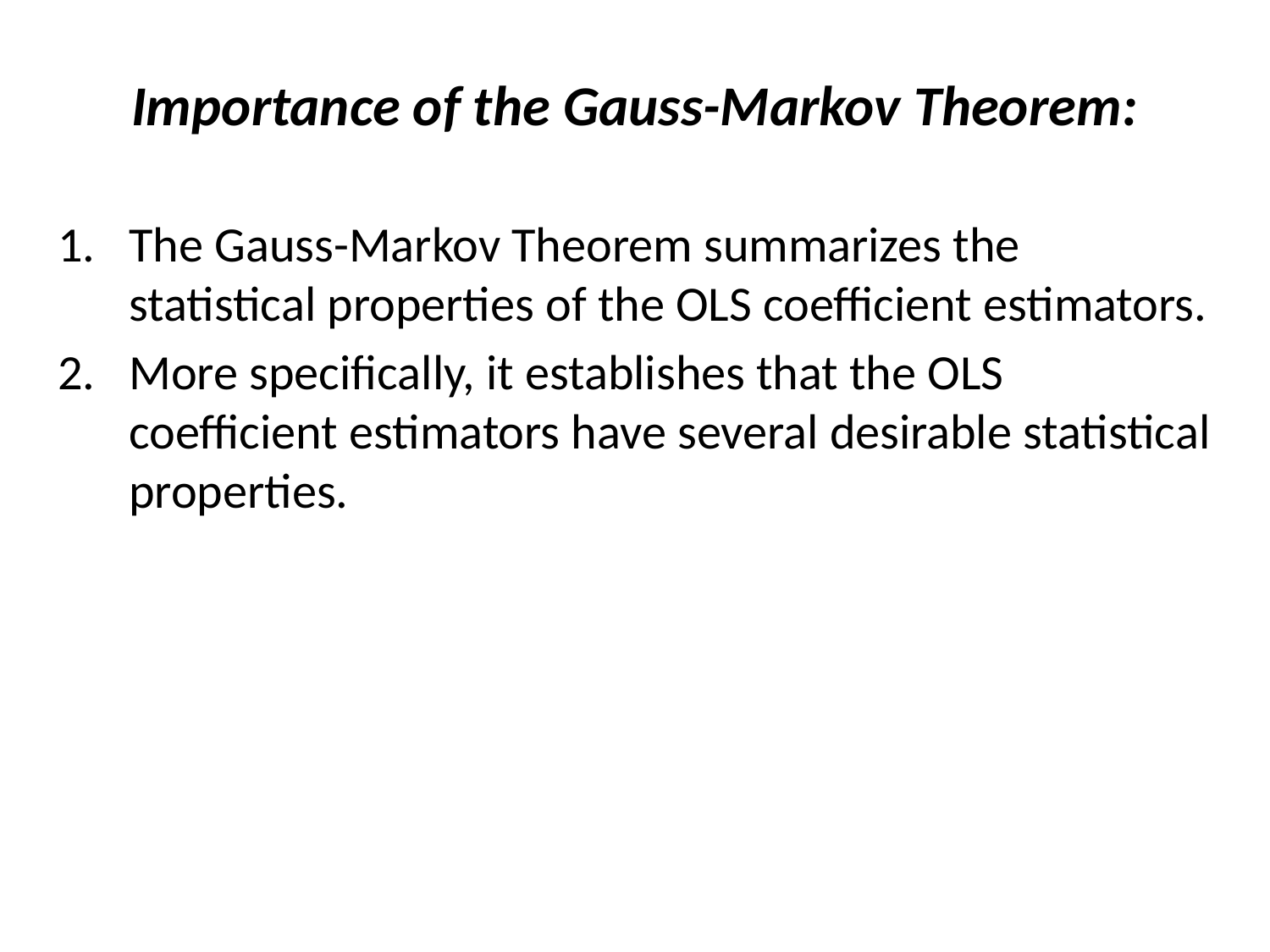

# Importance of the Gauss-Markov Theorem:
The Gauss-Markov Theorem summarizes the statistical properties of the OLS coefficient estimators.
More specifically, it establishes that the OLS coefficient estimators have several desirable statistical properties.